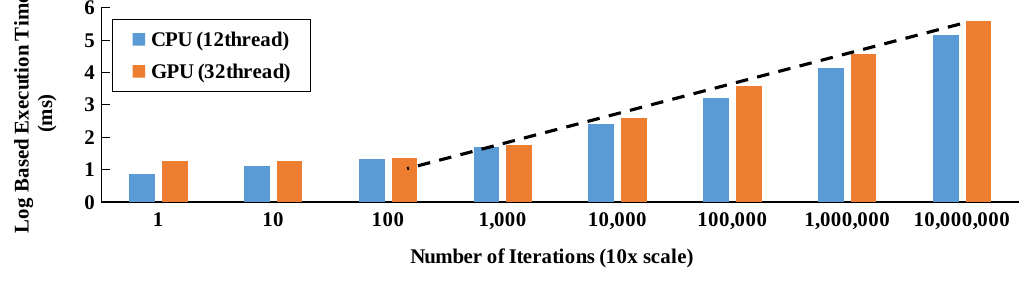

### Chart

| Category | CPU (12thread) | GPU (32thread) |
|---|---|---|
| 1 | 0.8808135922807914 | 1.2551216822221571 |
| 10 | 1.1072099696478683 | 1.2813885021778966 |
| 100 | 1.3263358609287514 | 1.3736589540392996 |
| 1000 | 1.7024305364455252 | 1.7569853618696387 |
| 10000 | 2.400710636773231 | 2.6044454406142377 |
| 100000 | 3.2096758345710947 | 3.584348895495721 |
| 1000000 | 4.150559965411558 | 4.580137745047978 |
| 10000000 | 5.151849546525244 | 5.579040481938139 |